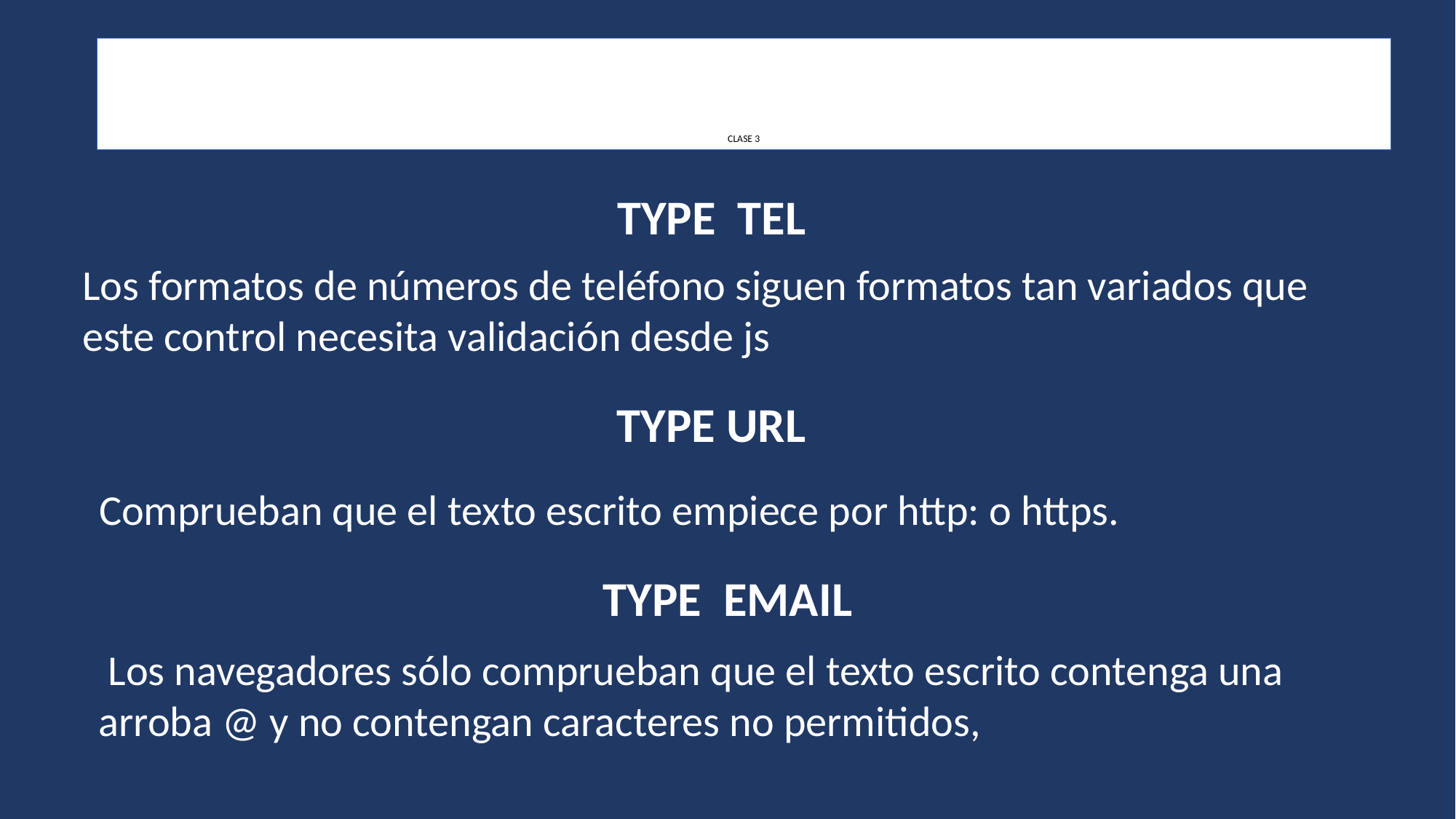

# CLASE 3
TYPE  TEL
Los formatos de números de teléfono siguen formatos tan variados que este control necesita validación desde js
TYPE URL
 Comprueban que el texto escrito empiece por http: o https.
TYPE  EMAIL
 Los navegadores sólo comprueban que el texto escrito contenga una arroba @ y no contengan caracteres no permitidos,